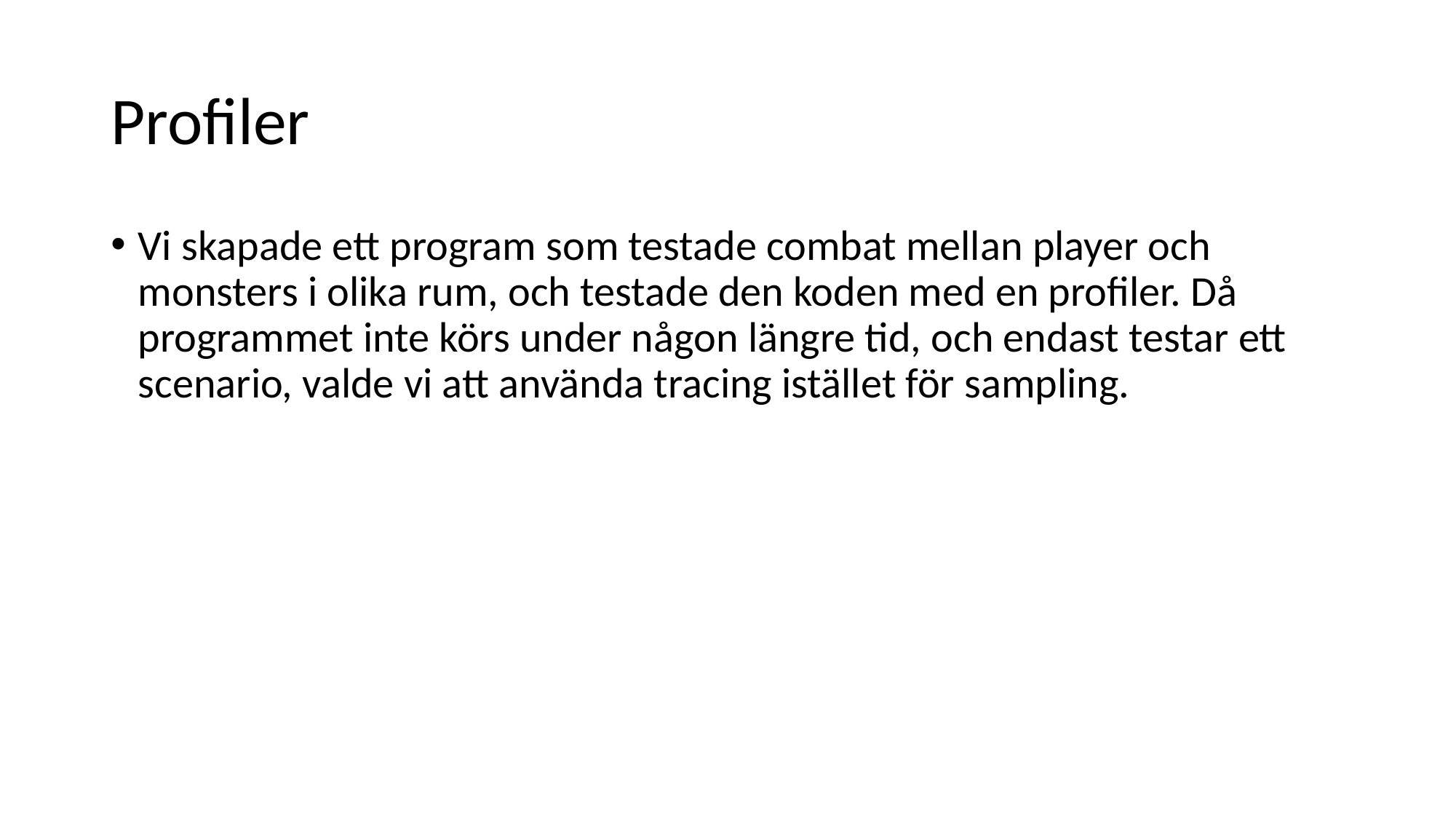

# Profiler
Vi skapade ett program som testade combat mellan player och monsters i olika rum, och testade den koden med en profiler. Då programmet inte körs under någon längre tid, och endast testar ett scenario, valde vi att använda tracing istället för sampling.